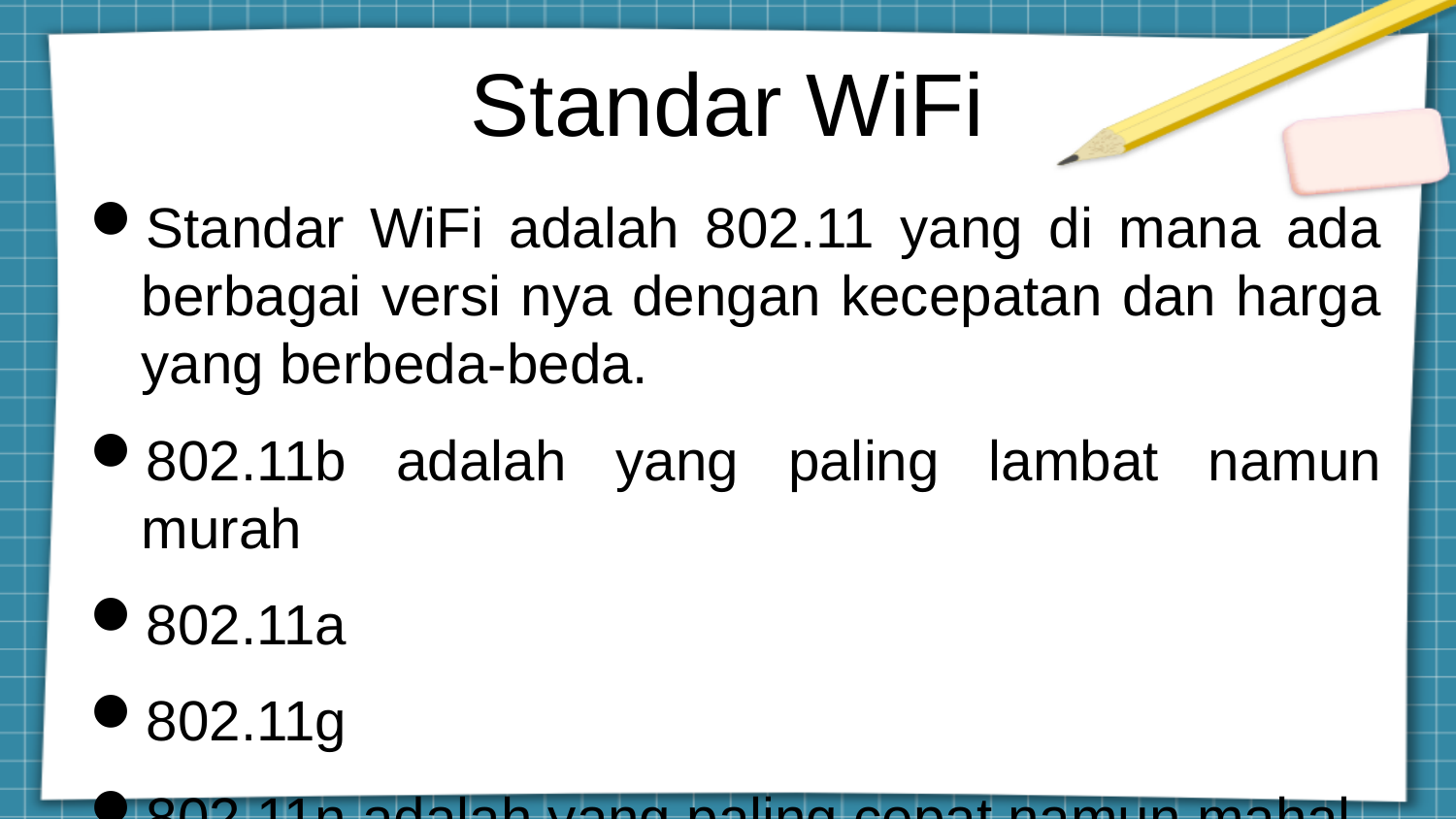

Standar WiFi
Standar WiFi adalah 802.11 yang di mana ada berbagai versi nya dengan kecepatan dan harga yang berbeda-beda.
802.11b adalah yang paling lambat namun murah
802.11a
802.11g
802.11n adalah yang paling cepat namun mahal